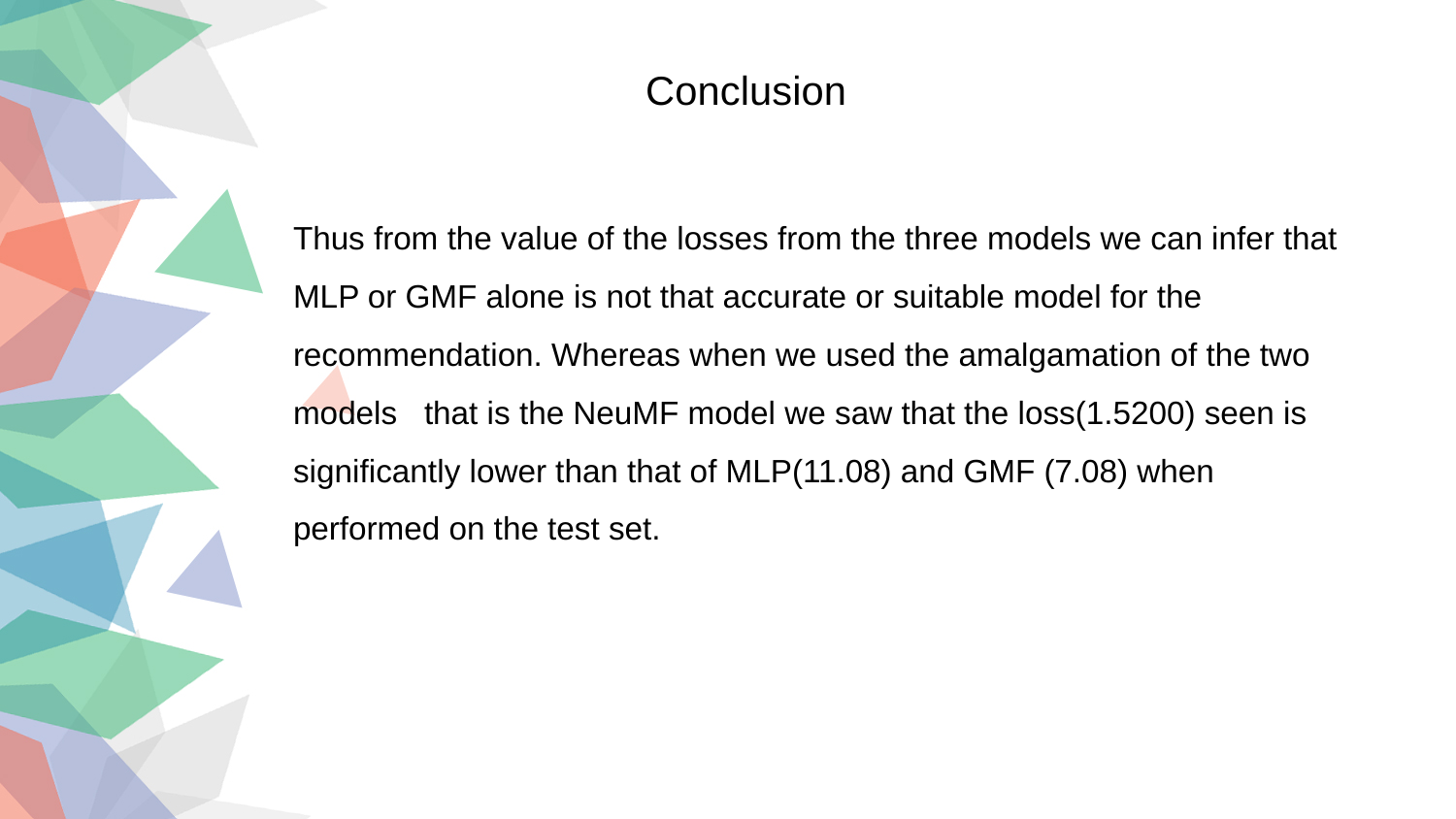

Conclusion
Thus from the value of the losses from the three models we can infer that MLP or GMF alone is not that accurate or suitable model for the recommendation. Whereas when we used the amalgamation of the two models   that is the NeuMF model we saw that the loss(1.5200) seen is significantly lower than that of MLP(11.08) and GMF (7.08) when performed on the test set.